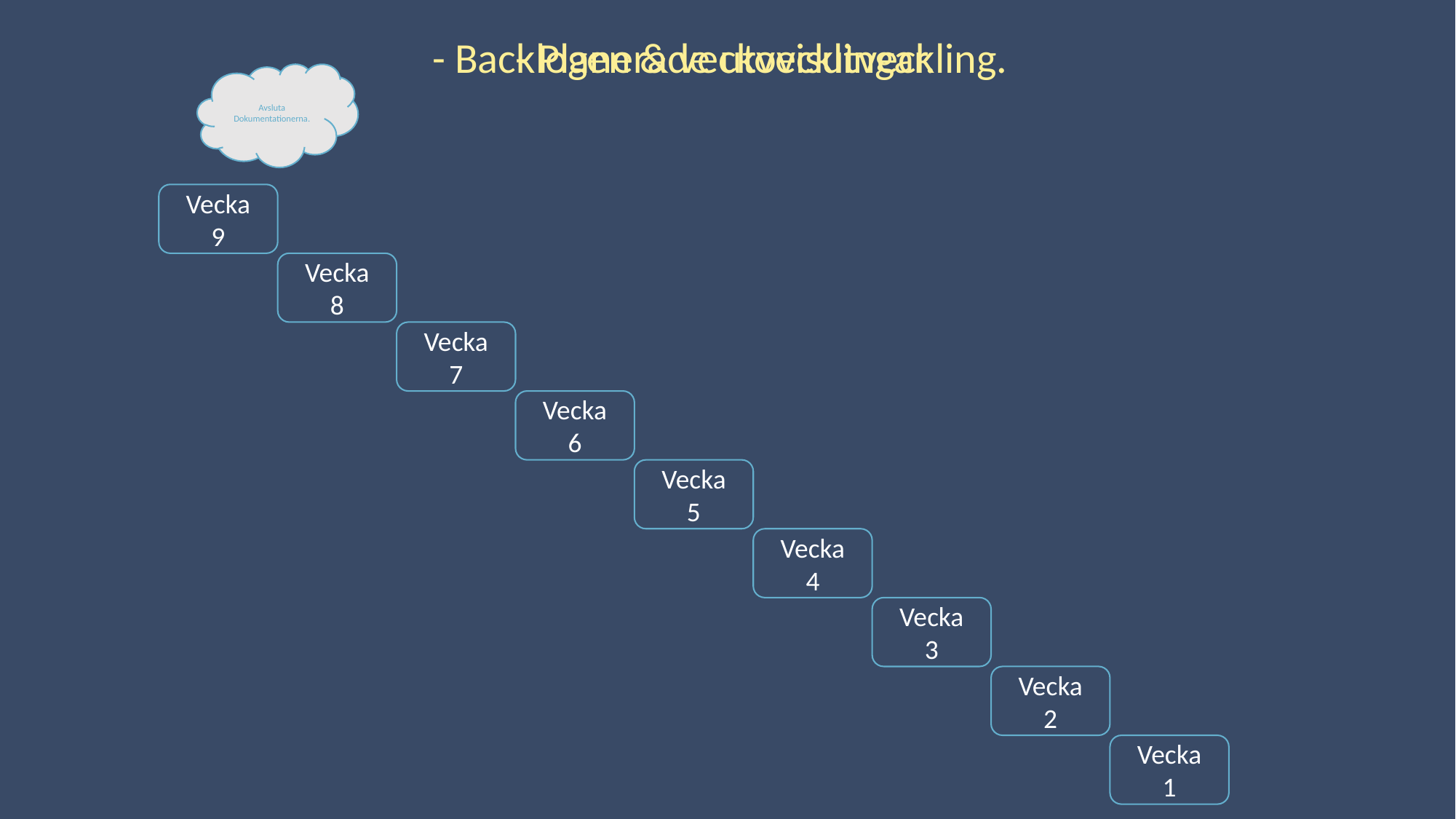

- Backlogen & veckovisutveckling.
- Planerade utvecklingar.
Avsluta Dokumentationerna.
Vecka
9
Vecka
8
Vecka
7
Vecka
6
Vecka
5
Vecka
4
Vecka
3
Vecka
2
Vecka
1